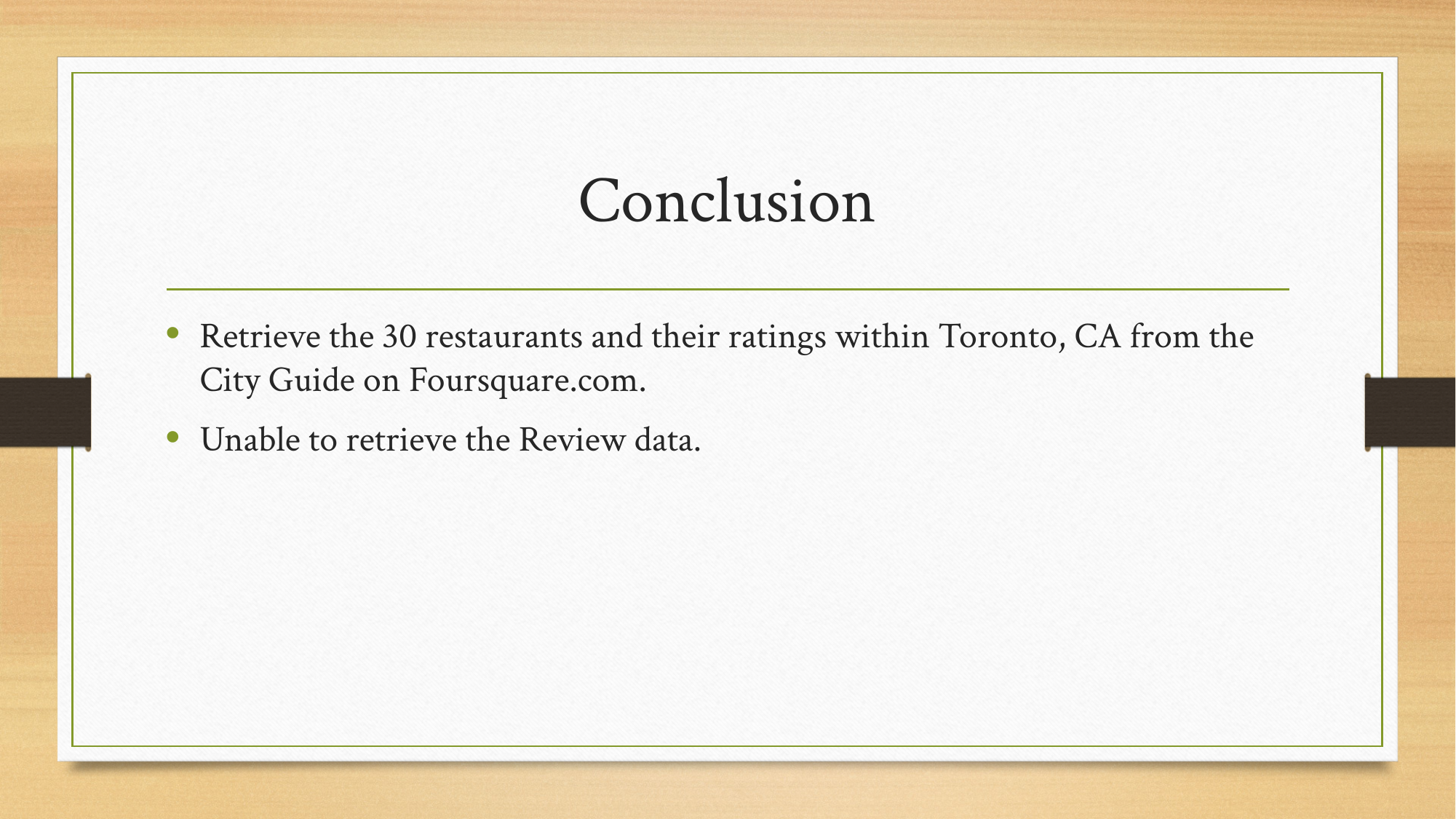

# Conclusion
Retrieve the 30 restaurants and their ratings within Toronto, CA from the City Guide on Foursquare.com.
Unable to retrieve the Review data.